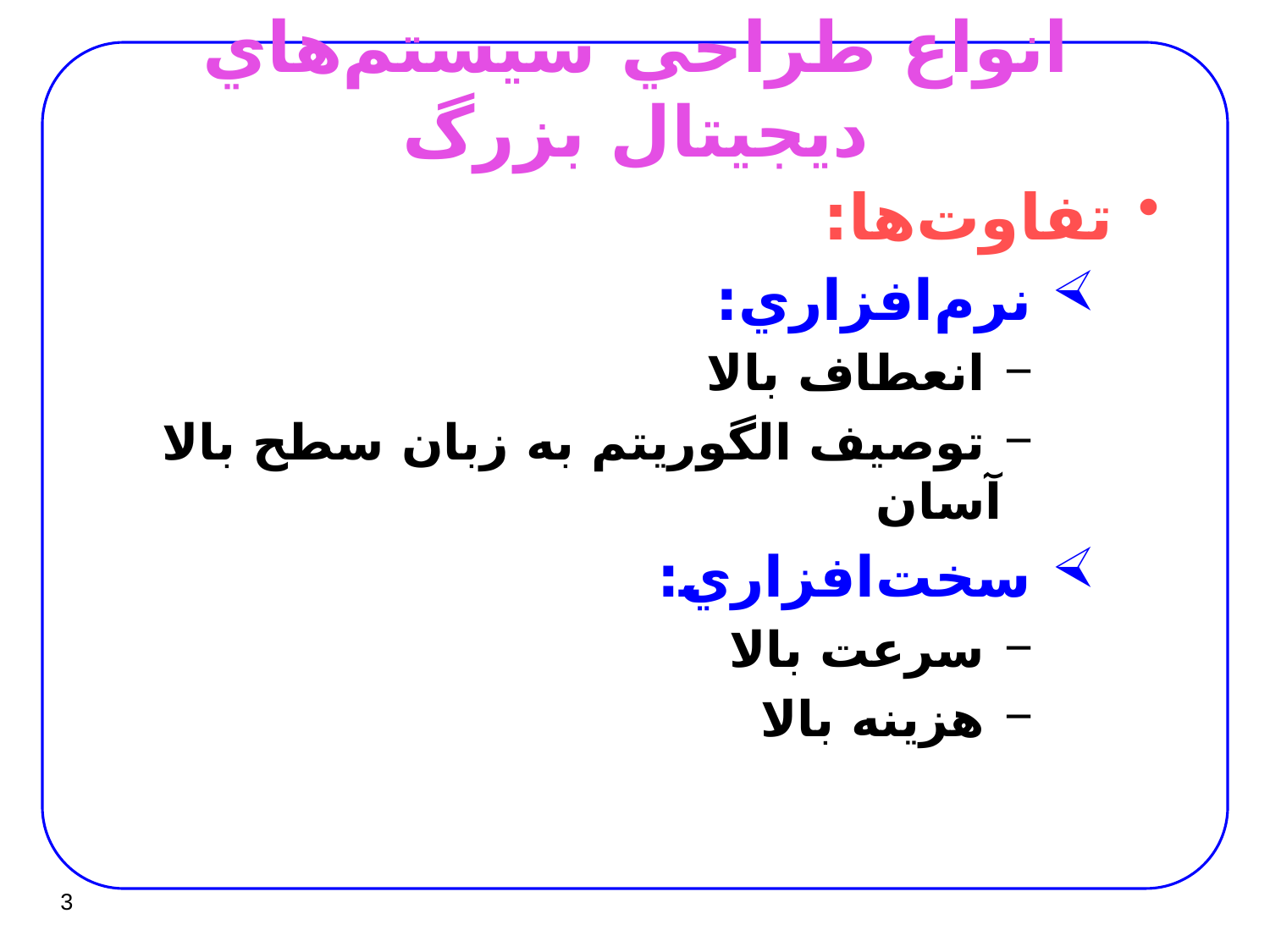

# انواع طراحي سيستم‌هاي ديجيتال بزرگ
تفاوت‌ها:
 نرم‌افزاري:
 انعطاف بالا
 توصيف الگوريتم به زبان سطح بالا آسان
 سخت‌‎افزاري:
 سرعت بالا
 هزينه بالا
3